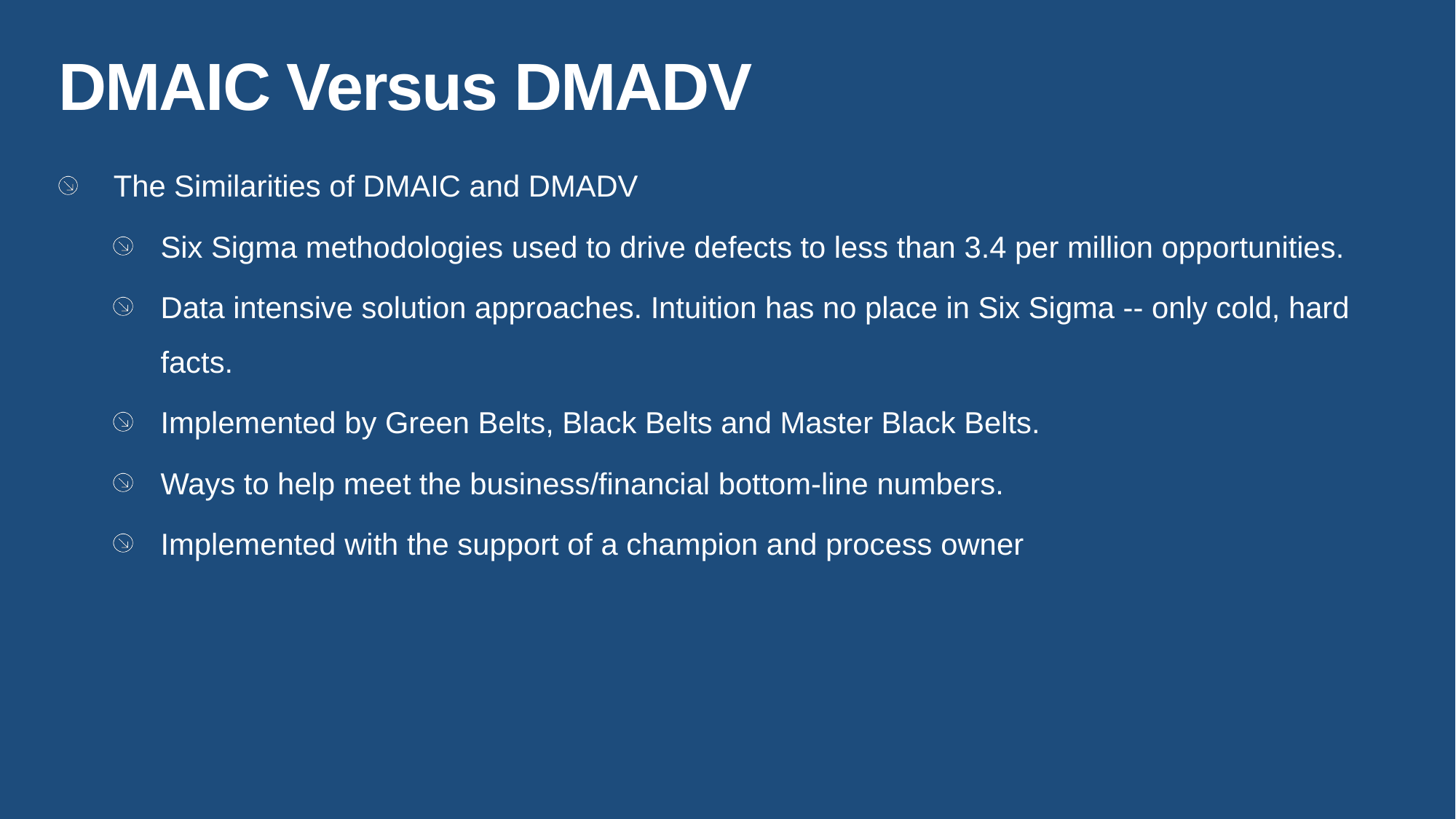

DMAIC Versus DMADV
The Similarities of DMAIC and DMADV
Six Sigma methodologies used to drive defects to less than 3.4 per million opportunities.
Data intensive solution approaches. Intuition has no place in Six Sigma -- only cold, hard facts.
Implemented by Green Belts, Black Belts and Master Black Belts.
Ways to help meet the business/financial bottom-line numbers.
Implemented with the support of a champion and process owner